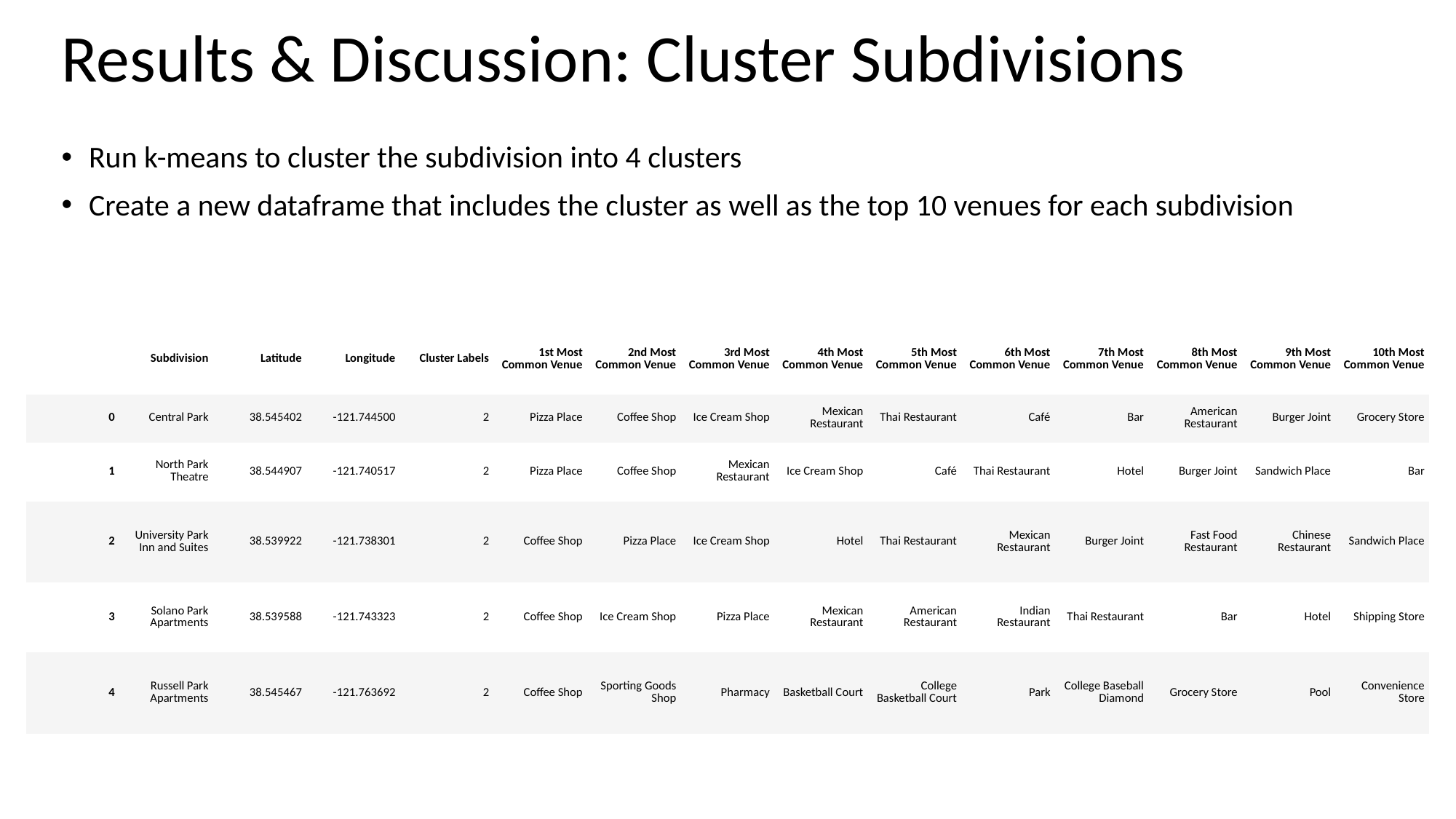

# Results & Discussion: Cluster Subdivisions
Run k-means to cluster the subdivision into 4 clusters
Create a new dataframe that includes the cluster as well as the top 10 venues for each subdivision
|  | Subdivision | Latitude | Longitude | Cluster Labels | 1st Most Common Venue | 2nd Most Common Venue | 3rd Most Common Venue | 4th Most Common Venue | 5th Most Common Venue | 6th Most Common Venue | 7th Most Common Venue | 8th Most Common Venue | 9th Most Common Venue | 10th Most Common Venue |
| --- | --- | --- | --- | --- | --- | --- | --- | --- | --- | --- | --- | --- | --- | --- |
| 0 | Central Park | 38.545402 | -121.744500 | 2 | Pizza Place | Coffee Shop | Ice Cream Shop | Mexican Restaurant | Thai Restaurant | Café | Bar | American Restaurant | Burger Joint | Grocery Store |
| 1 | North Park Theatre | 38.544907 | -121.740517 | 2 | Pizza Place | Coffee Shop | Mexican Restaurant | Ice Cream Shop | Café | Thai Restaurant | Hotel | Burger Joint | Sandwich Place | Bar |
| 2 | University Park Inn and Suites | 38.539922 | -121.738301 | 2 | Coffee Shop | Pizza Place | Ice Cream Shop | Hotel | Thai Restaurant | Mexican Restaurant | Burger Joint | Fast Food Restaurant | Chinese Restaurant | Sandwich Place |
| 3 | Solano Park Apartments | 38.539588 | -121.743323 | 2 | Coffee Shop | Ice Cream Shop | Pizza Place | Mexican Restaurant | American Restaurant | Indian Restaurant | Thai Restaurant | Bar | Hotel | Shipping Store |
| 4 | Russell Park Apartments | 38.545467 | -121.763692 | 2 | Coffee Shop | Sporting Goods Shop | Pharmacy | Basketball Court | College Basketball Court | Park | College Baseball Diamond | Grocery Store | Pool | Convenience Store |